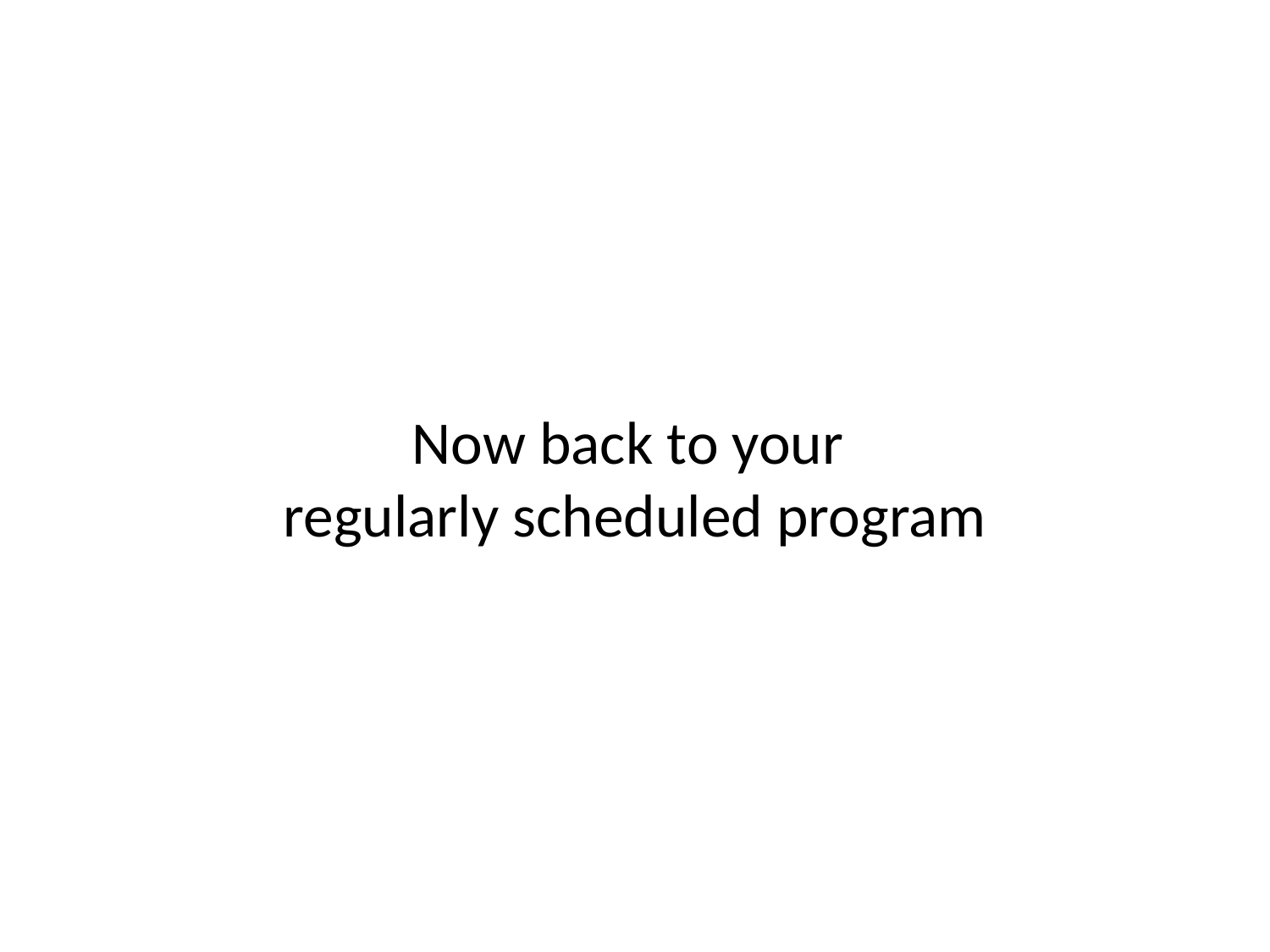

# Now back to your regularly scheduled program